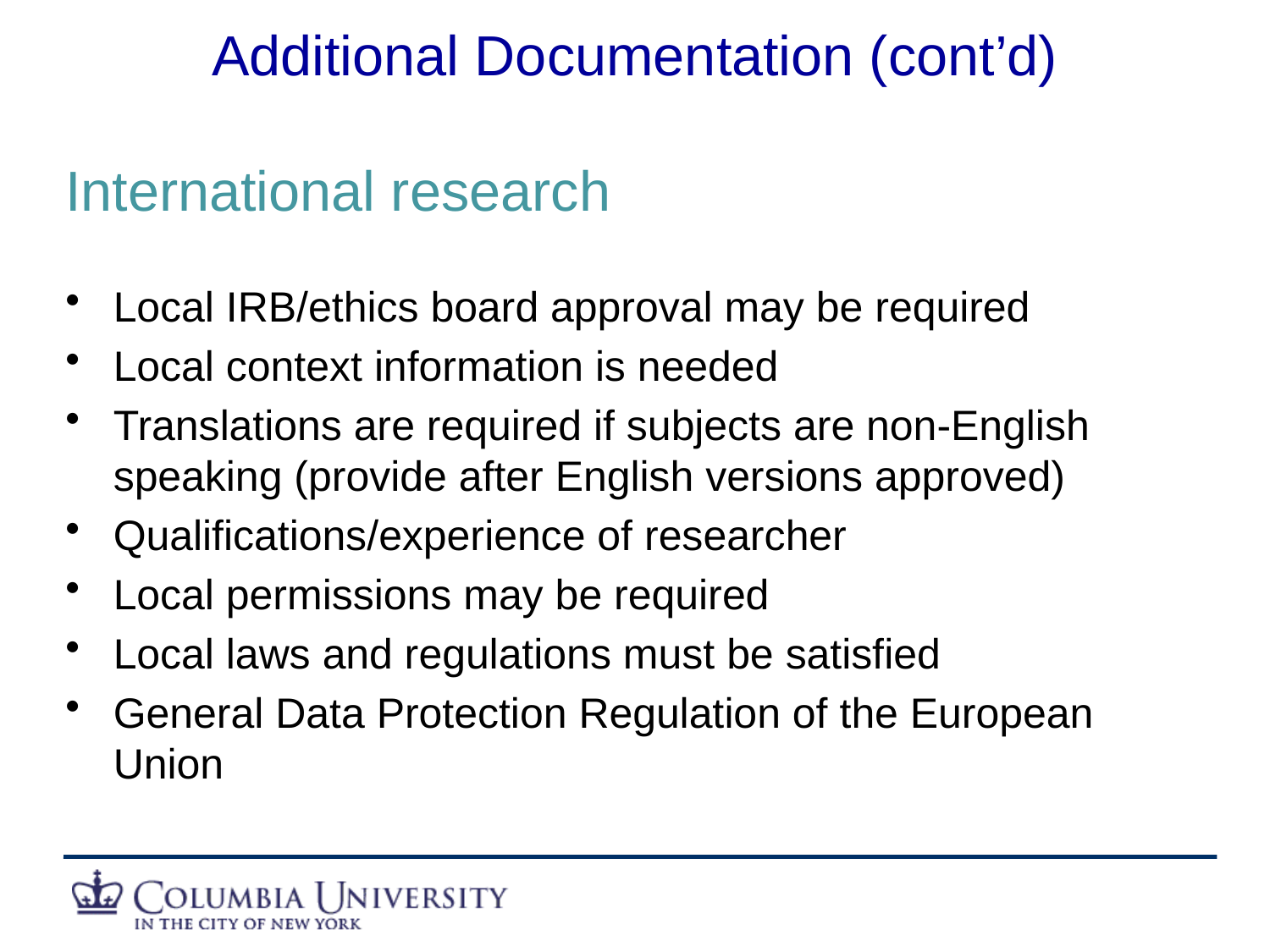

# Additional Documentation (cont’d)
International research

Local IRB/ethics board approval may be required
Local context information is needed
Translations are required if subjects are non-English speaking (provide after English versions approved)
Qualifications/experience of researcher
Local permissions may be required
Local laws and regulations must be satisfied
General Data Protection Regulation of the European Union